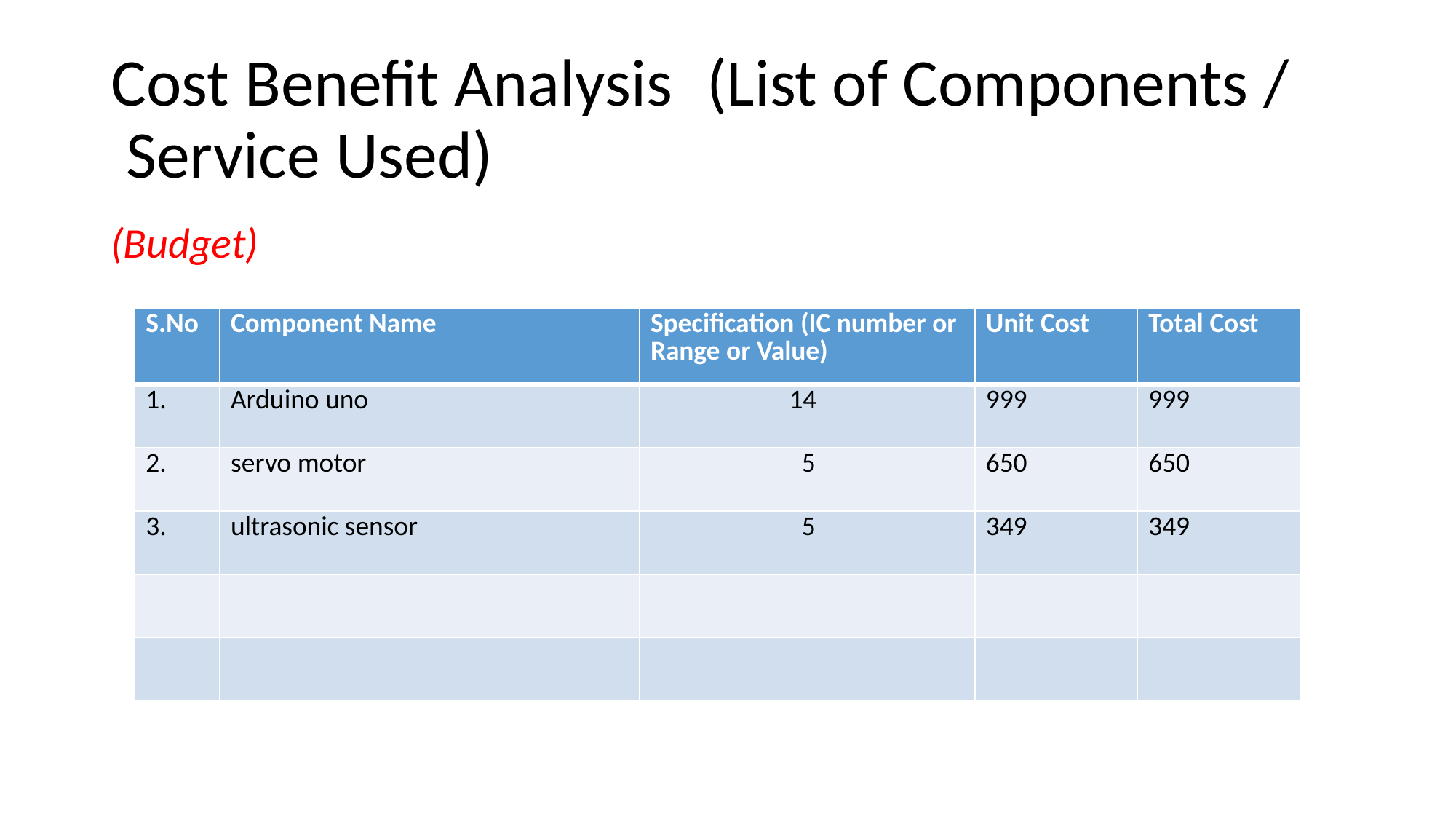

# Cost Benefit Analysis	(List of Components /  Service Used)
(Budget)
| S.No | Component Name | Specification (IC number or Range or Value) | Unit Cost | Total Cost |
| --- | --- | --- | --- | --- |
| 1. | Arduino uno | 14 | 999 | 999 |
| 2. | servo motor | 5 | 650 | 650 |
| 3. | ultrasonic sensor | 5 | 349 | 349 |
|  |  |  |  |  |
|  |  |  |  |  |